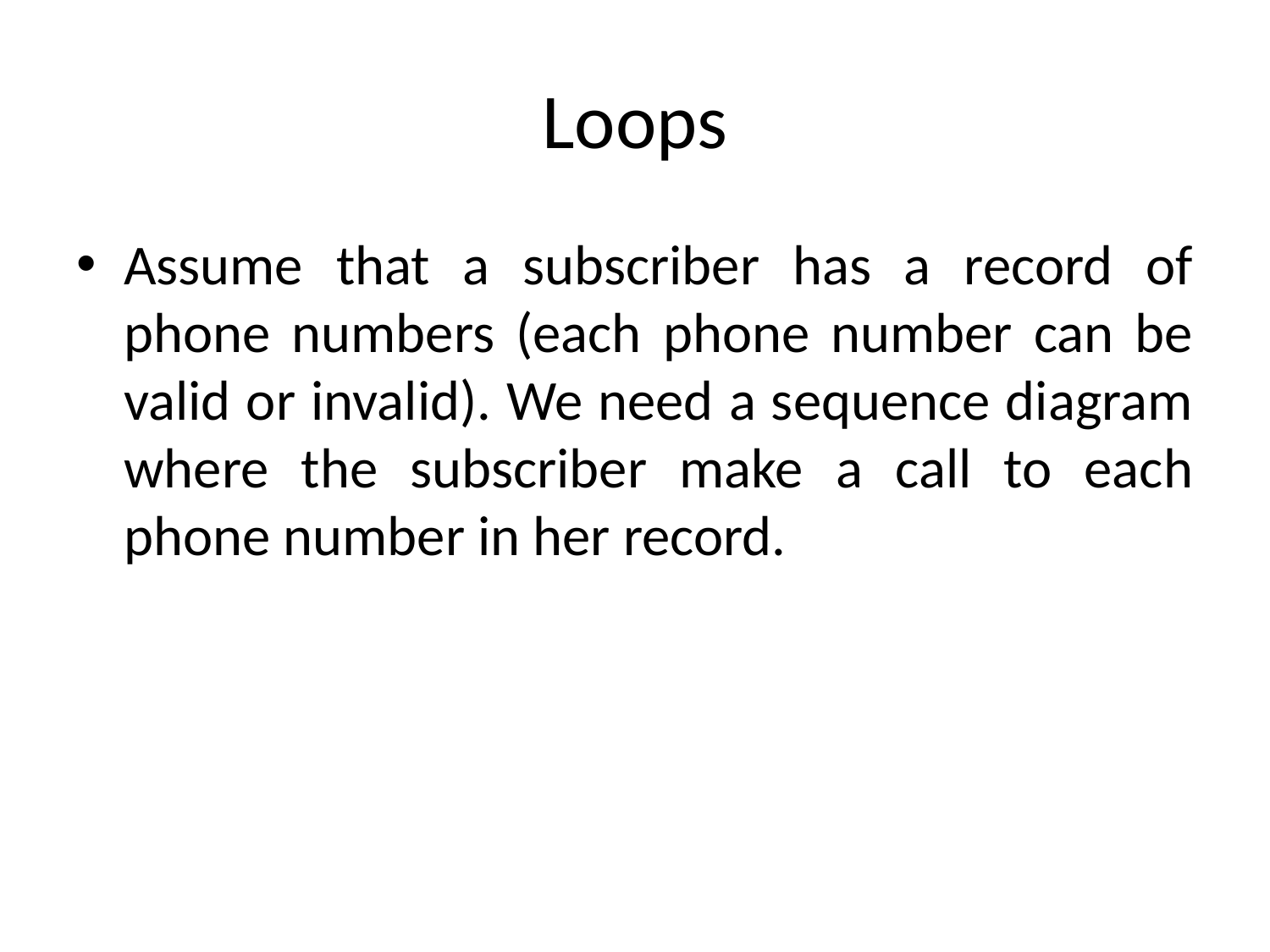

# Loops
Assume that a subscriber has a record of phone numbers (each phone number can be valid or invalid). We need a sequence diagram where the subscriber make a call to each phone number in her record.